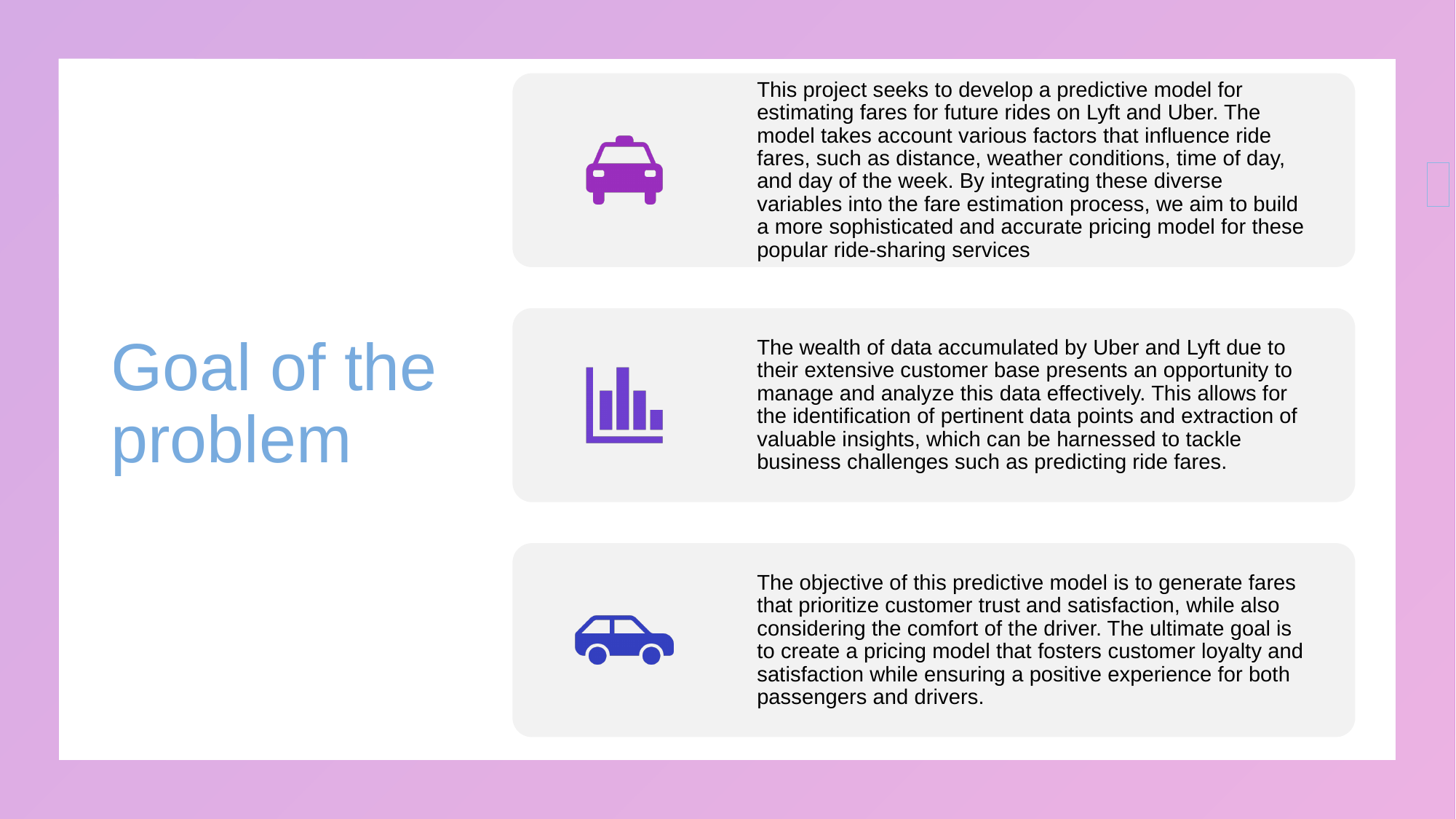

# Goal of the problem
This project seeks to develop a predictive model for estimating fares for future rides on Lyft and Uber. The model takes account various factors that influence ride fares, such as distance, weather conditions, time of day, and day of the week. By integrating these diverse variables into the fare estimation process, we aim to build a more sophisticated and accurate pricing model for these popular ride-sharing services
The wealth of data accumulated by Uber and Lyft due to their extensive customer base presents an opportunity to manage and analyze this data effectively. This allows for the identification of pertinent data points and extraction of valuable insights, which can be harnessed to tackle business challenges such as predicting ride fares.
The objective of this predictive model is to generate fares that prioritize customer trust and satisfaction, while also considering the comfort of the driver. The ultimate goal is to create a pricing model that fosters customer loyalty and satisfaction while ensuring a positive experience for both passengers and drivers.